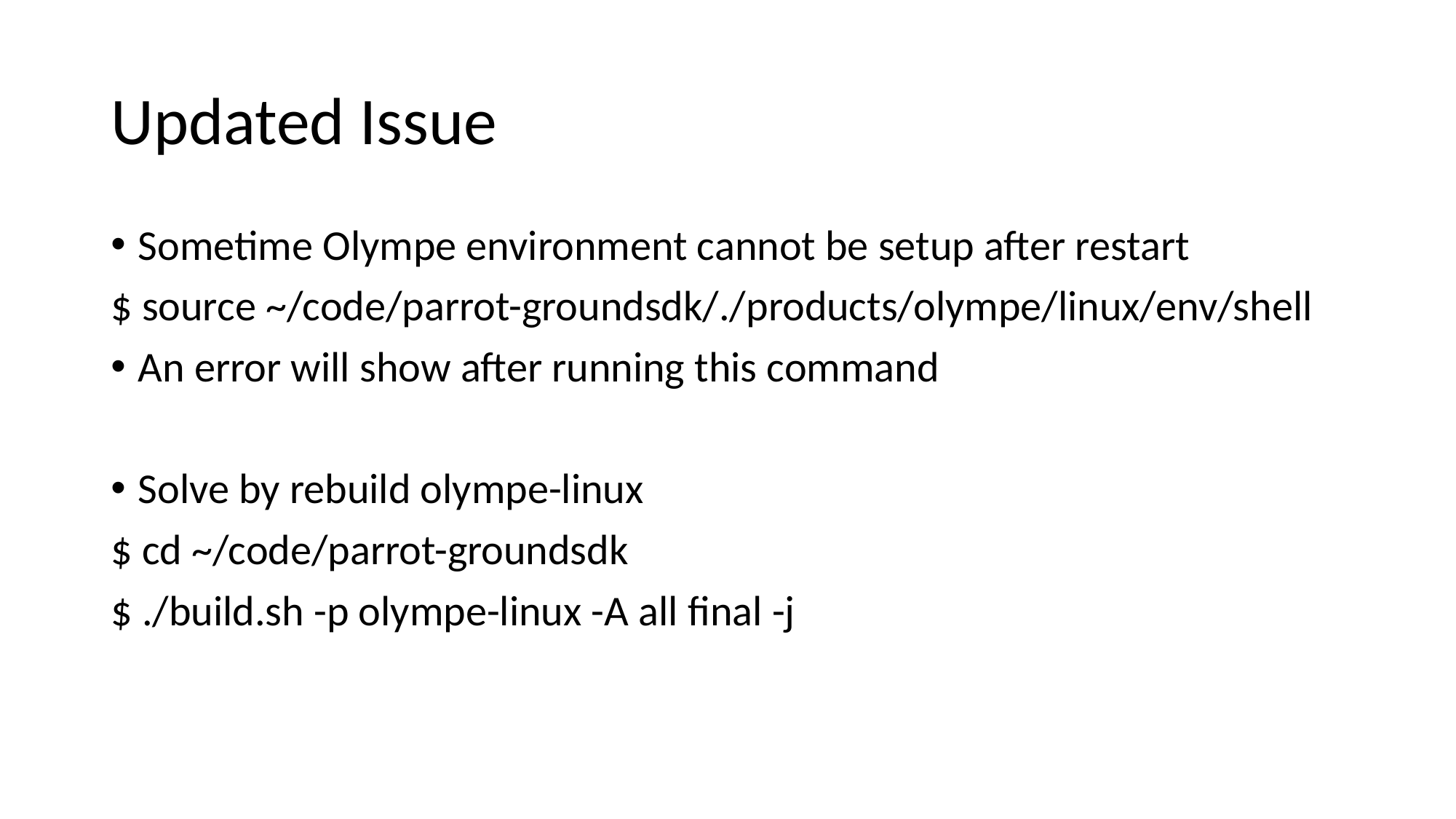

Updated Issue
Sometime Olympe environment cannot be setup after restart
$ source ~/code/parrot-groundsdk/./products/olympe/linux/env/shell
An error will show after running this command

Solve by rebuild olympe-linux
$ cd ~/code/parrot-groundsdk
$ ./build.sh -p olympe-linux -A all final -j